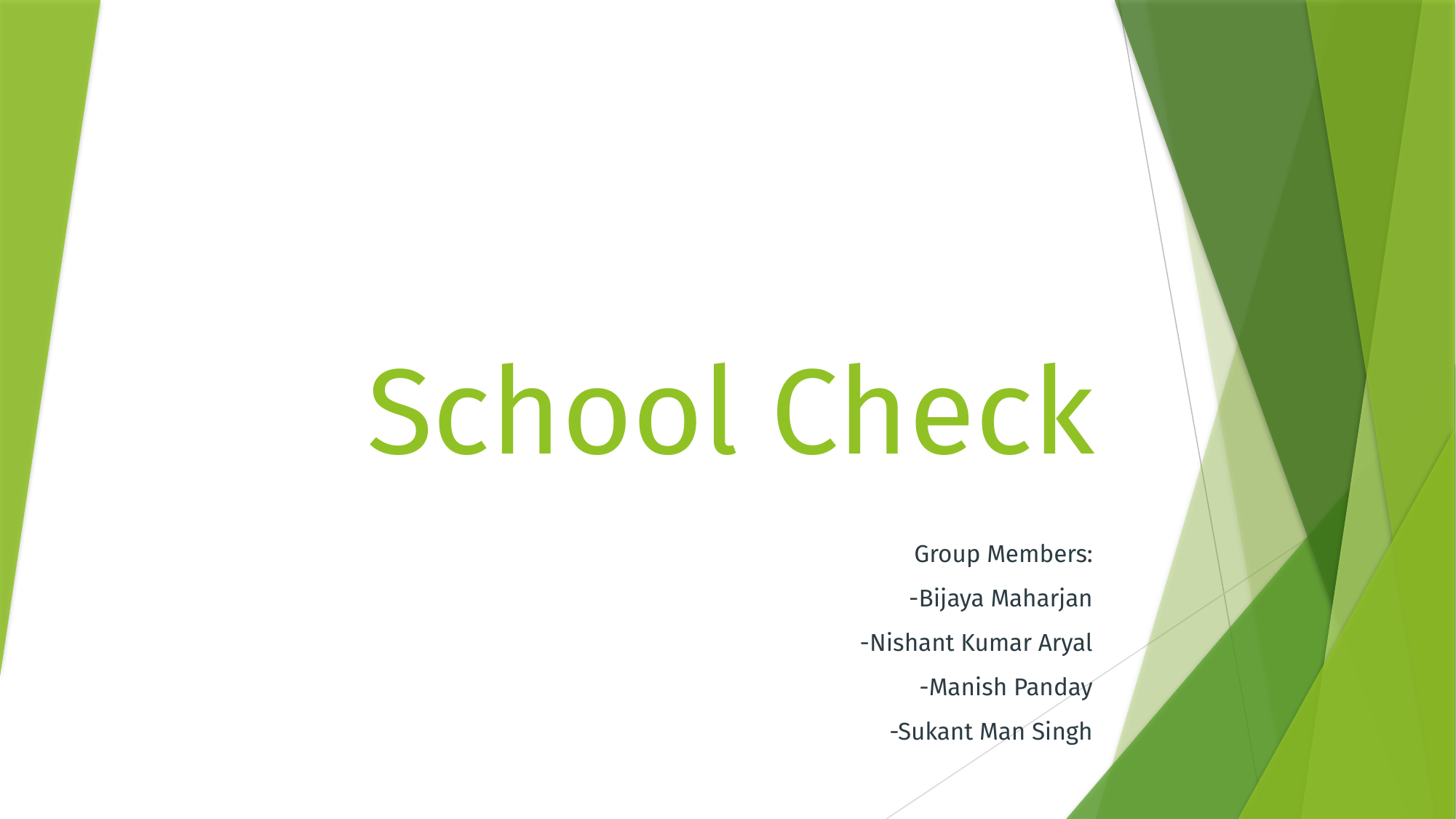

# School Check
Group Members:
-Bijaya Maharjan
-Nishant Kumar Aryal
-Manish Panday
-Sukant Man Singh